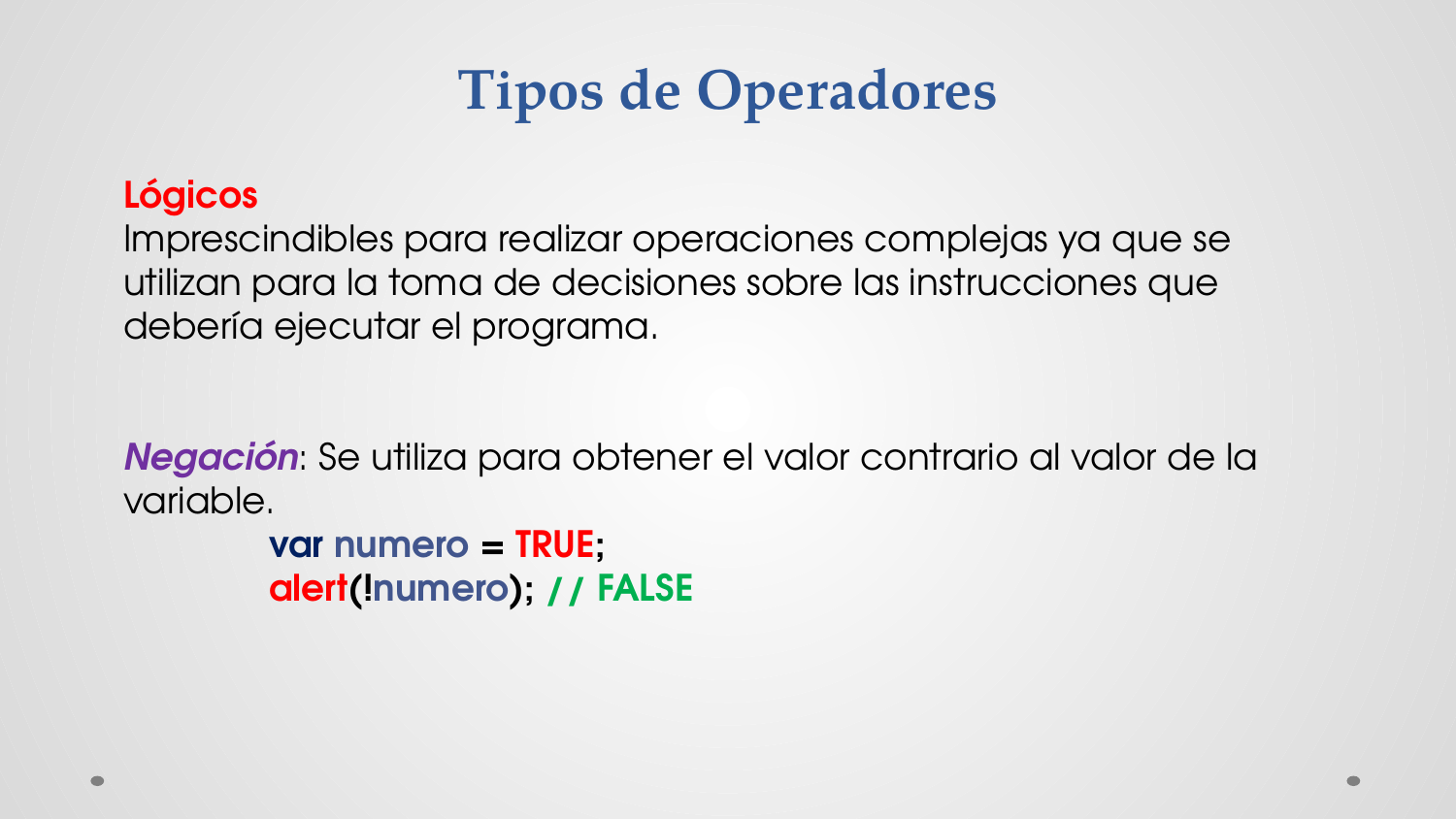

Tipos de Operadores
Lógicos
Imprescindibles para realizar operaciones complejas ya que se utilizan para la toma de decisiones sobre las instrucciones que debería ejecutar el programa.

Negación: Se utiliza para obtener el valor contrario al valor de la variable.
	var numero = TRUE;
	alert(!numero); // FALSE